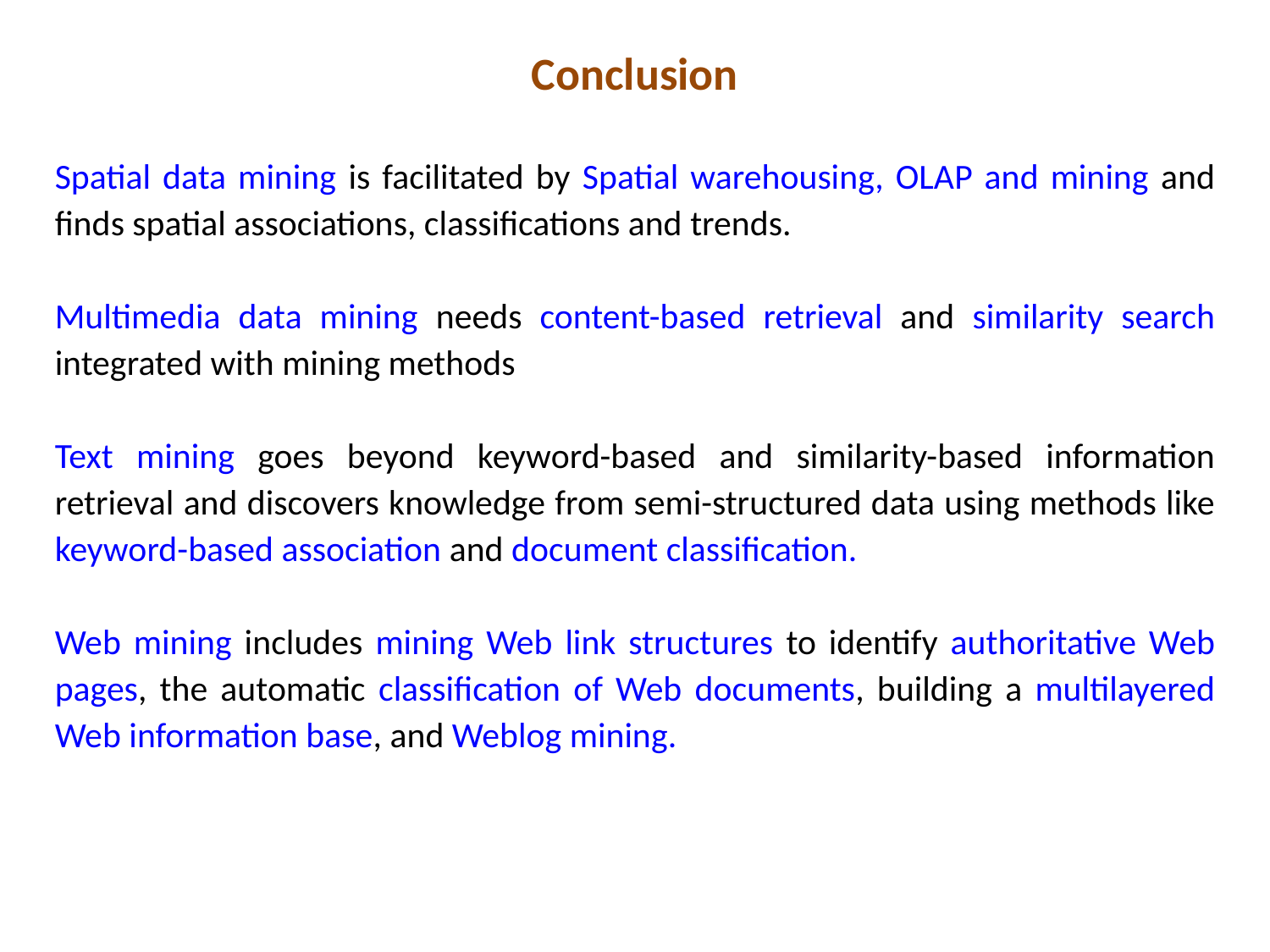

# Conclusion
Spatial data mining is facilitated by Spatial warehousing, OLAP and mining and finds spatial associations, classifications and trends.

Multimedia data mining needs content-based retrieval and similarity search integrated with mining methods

Text mining goes beyond keyword-based and similarity-based information retrieval and discovers knowledge from semi-structured data using methods like keyword-based association and document classification.

Web mining includes mining Web link structures to identify authoritative Web pages, the automatic classification of Web documents, building a multilayered Web information base, and Weblog mining.